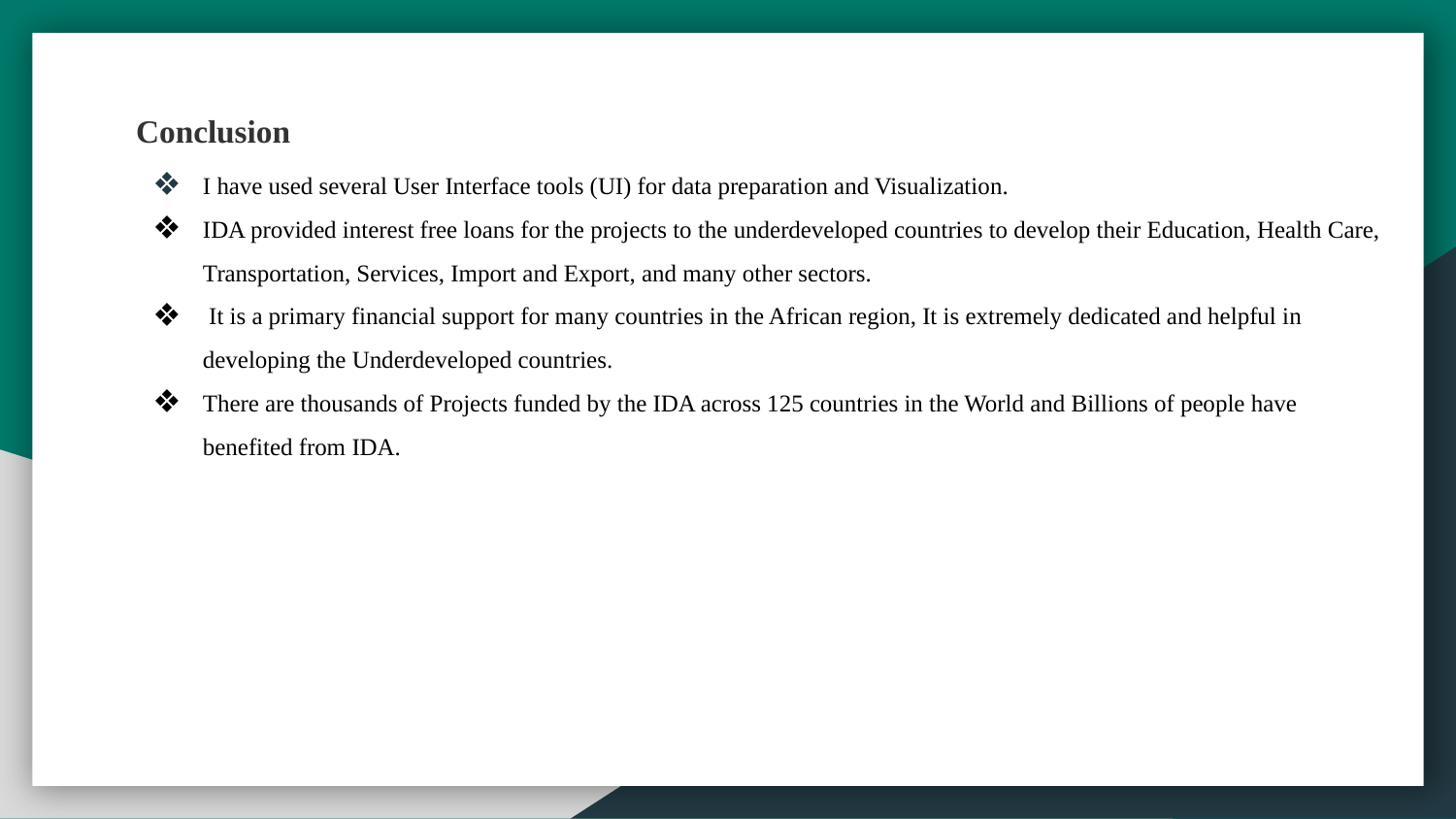

Conclusion
I have used several User Interface tools (UI) for data preparation and Visualization.
IDA provided interest free loans for the projects to the underdeveloped countries to develop their Education, Health Care, Transportation, Services, Import and Export, and many other sectors.
 It is a primary financial support for many countries in the African region, It is extremely dedicated and helpful in developing the Underdeveloped countries.
There are thousands of Projects funded by the IDA across 125 countries in the World and Billions of people have benefited from IDA.